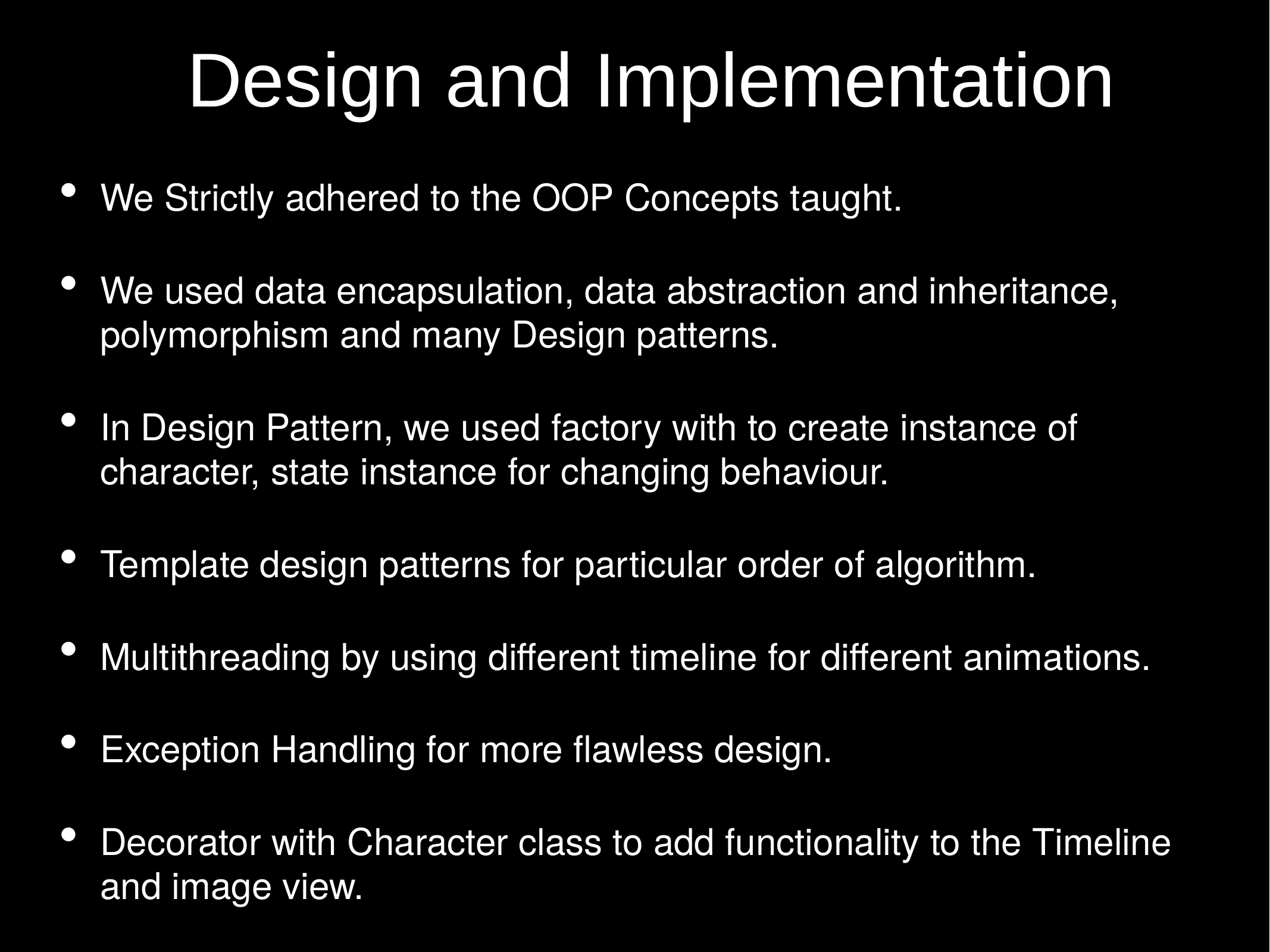

# Design and Implementation
We Strictly adhered to the OOP Concepts taught.
We used data encapsulation, data abstraction and inheritance, polymorphism and many Design patterns.
In Design Pattern, we used factory with to create instance of character, state instance for changing behaviour.
Template design patterns for particular order of algorithm.
Multithreading by using different timeline for different animations.
Exception Handling for more flawless design.
Decorator with Character class to add functionality to the Timeline and image view.